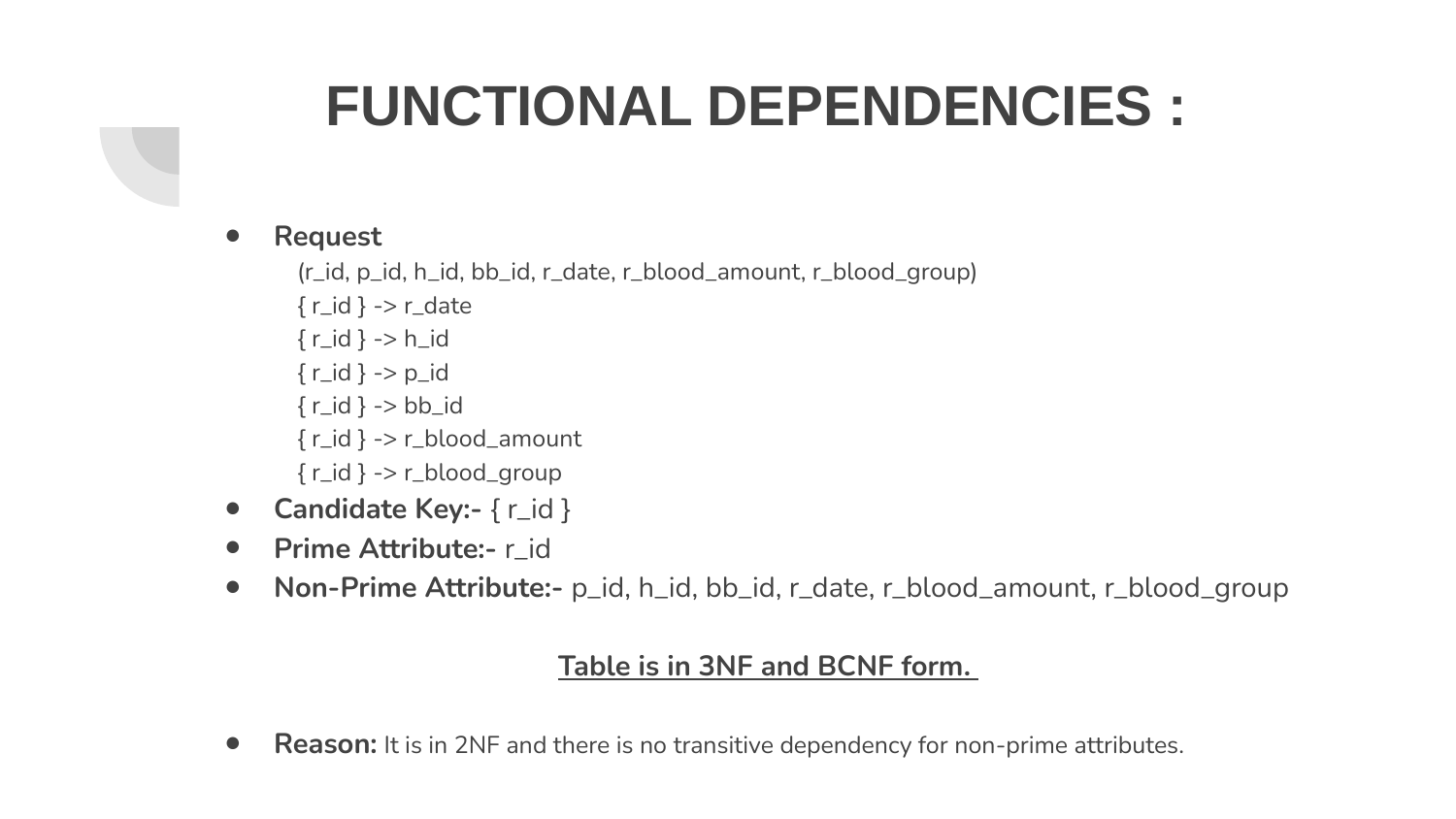

# FUNCTIONAL DEPENDENCIES :
Request
(r_id, p_id, h_id, bb_id, r_date, r_blood_amount, r_blood_group)
{ r_id } -> r_date
{ r_id } -> h_id
{ r_id } -> p_id
{ r_id } -> bb_id
{ r_id } -> r_blood_amount
{ r_id } -> r_blood_group
Candidate Key:- { r_id }
Prime Attribute:- r_id
Non-Prime Attribute:- p_id, h_id, bb_id, r_date, r_blood_amount, r_blood_group
Table is in 3NF and BCNF form.

Reason: It is in 2NF and there is no transitive dependency for non-prime attributes.